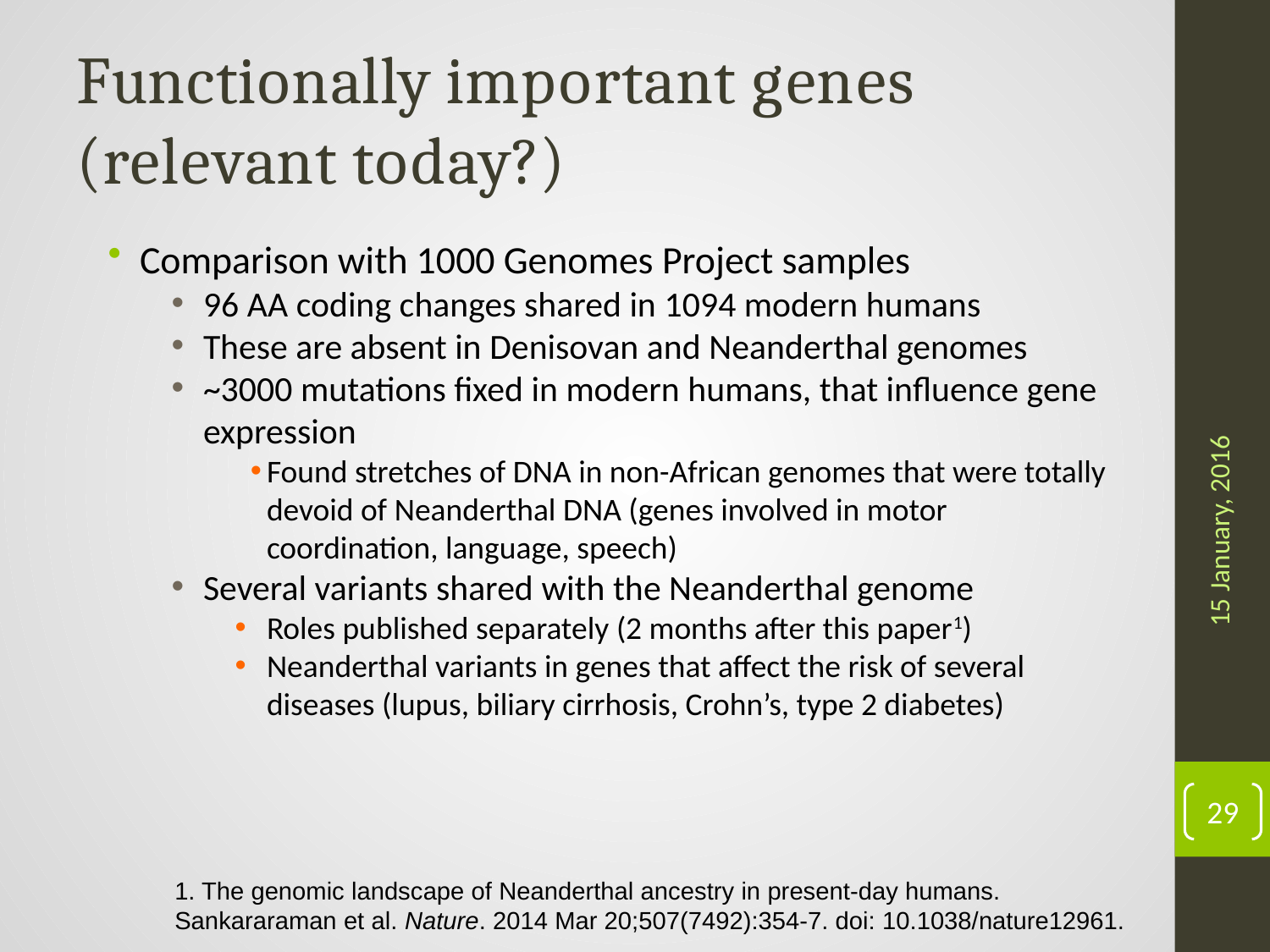

# Functionally important genes (relevant today?)
Comparison with 1000 Genomes Project samples
96 AA coding changes shared in 1094 modern humans
These are absent in Denisovan and Neanderthal genomes
~3000 mutations fixed in modern humans, that influence gene expression
Found stretches of DNA in non-African genomes that were totally devoid of Neanderthal DNA (genes involved in motor coordination, language, speech)
Several variants shared with the Neanderthal genome
Roles published separately (2 months after this paper1)
Neanderthal variants in genes that affect the risk of several diseases (lupus, biliary cirrhosis, Crohn’s, type 2 diabetes)

15 January, 2016
29
1. The genomic landscape of Neanderthal ancestry in present-day humans. Sankararaman et al. Nature. 2014 Mar 20;507(7492):354-7. doi: 10.1038/nature12961.